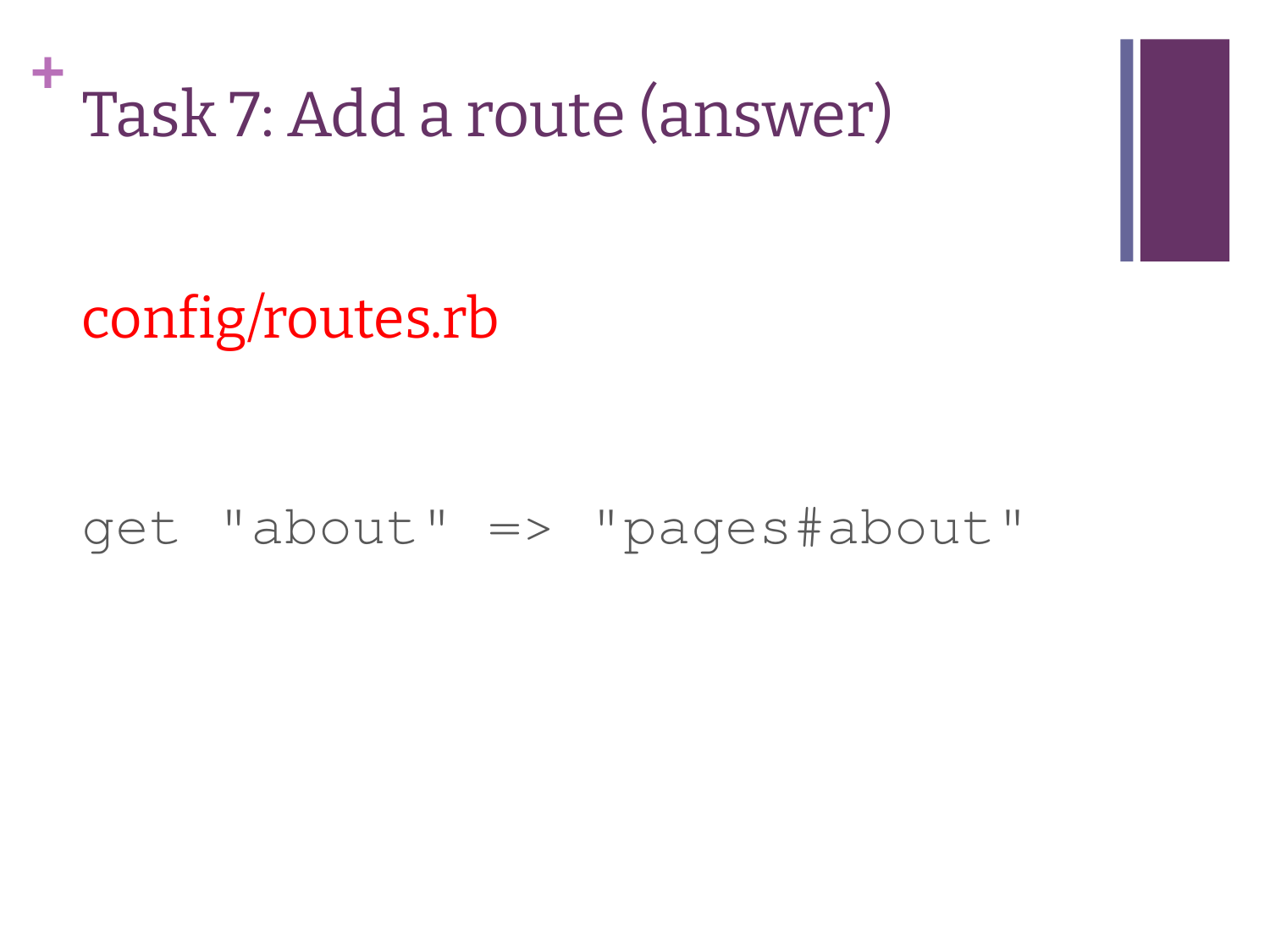

# Task 7: Add a route (answer)
config/routes.rb

get "about" => "pages#about"